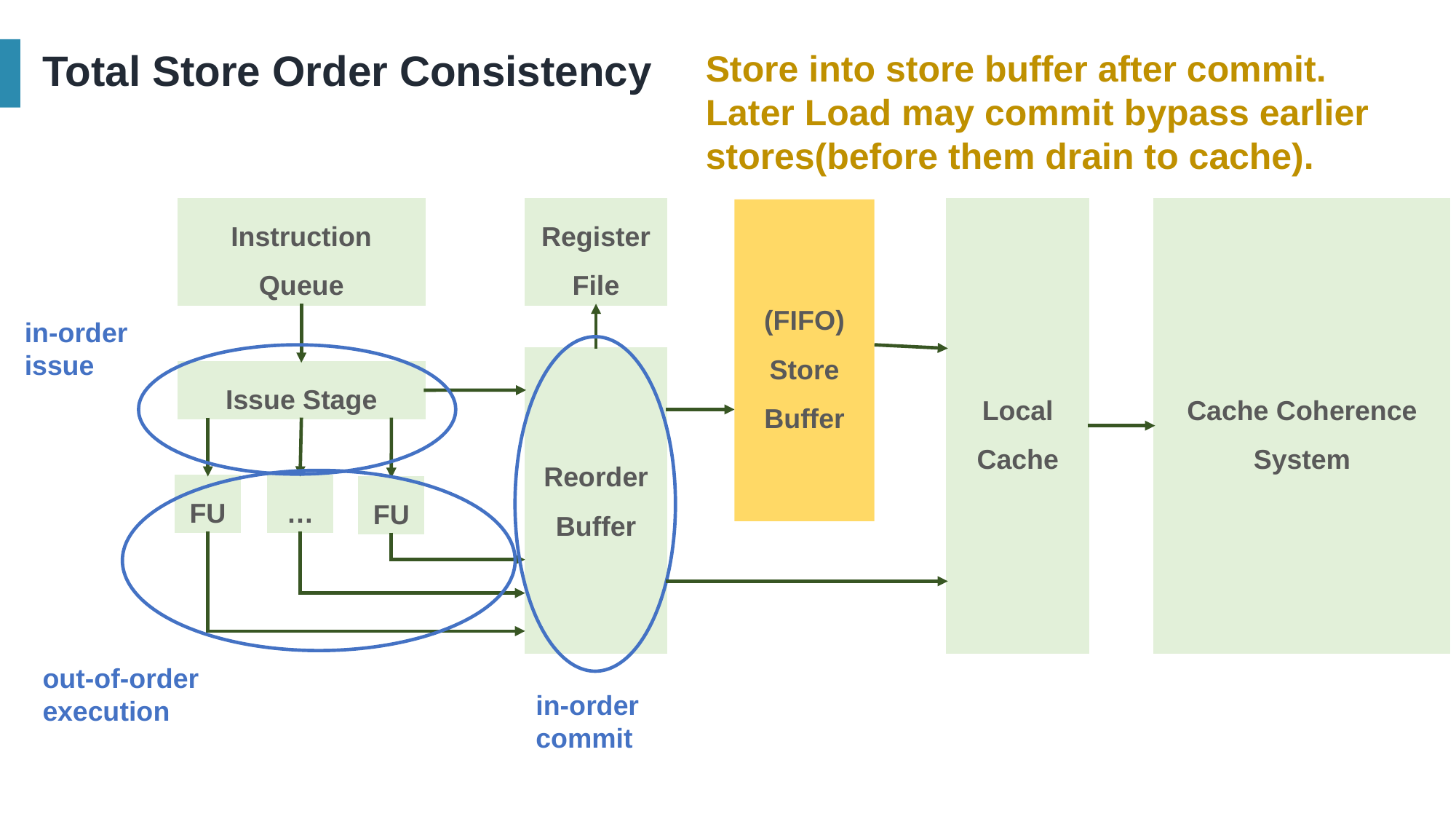

Total Store Order Consistency

Store into store buffer after commit.
Later Load may commit bypass earlier stores(before them drain to cache).
(FIFO)
Store
Buffer
Cache Coherence System
Instruction Queue
Register File
Local Cache
in-order issue

Reorder Buffer

Issue Stage

FU
…
FU
out-of-order execution
in-order
commit